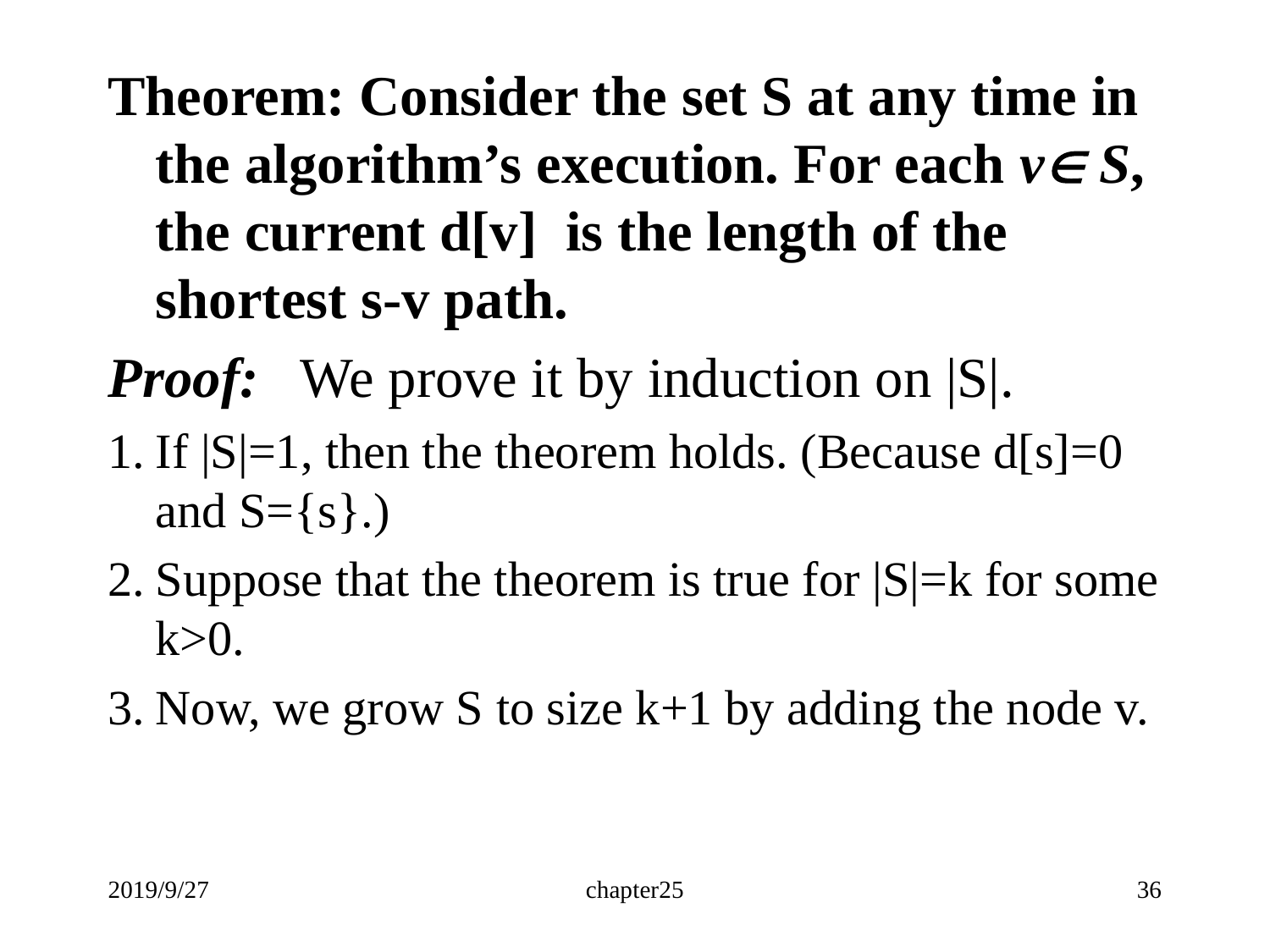

Theorem: Consider the set S at any time in the algorithm’s execution. For each v∈ S, the current d[v]  is the length of the shortest s-v path.
Proof:   We prove it by induction on |S|.
If |S|=1, then the theorem holds. (Because d[s]=0 and S={s}.)
Suppose that the theorem is true for |S|=k for some k>0.
Now, we grow S to size k+1 by adding the node v.

2019/9/27
chapter25
36